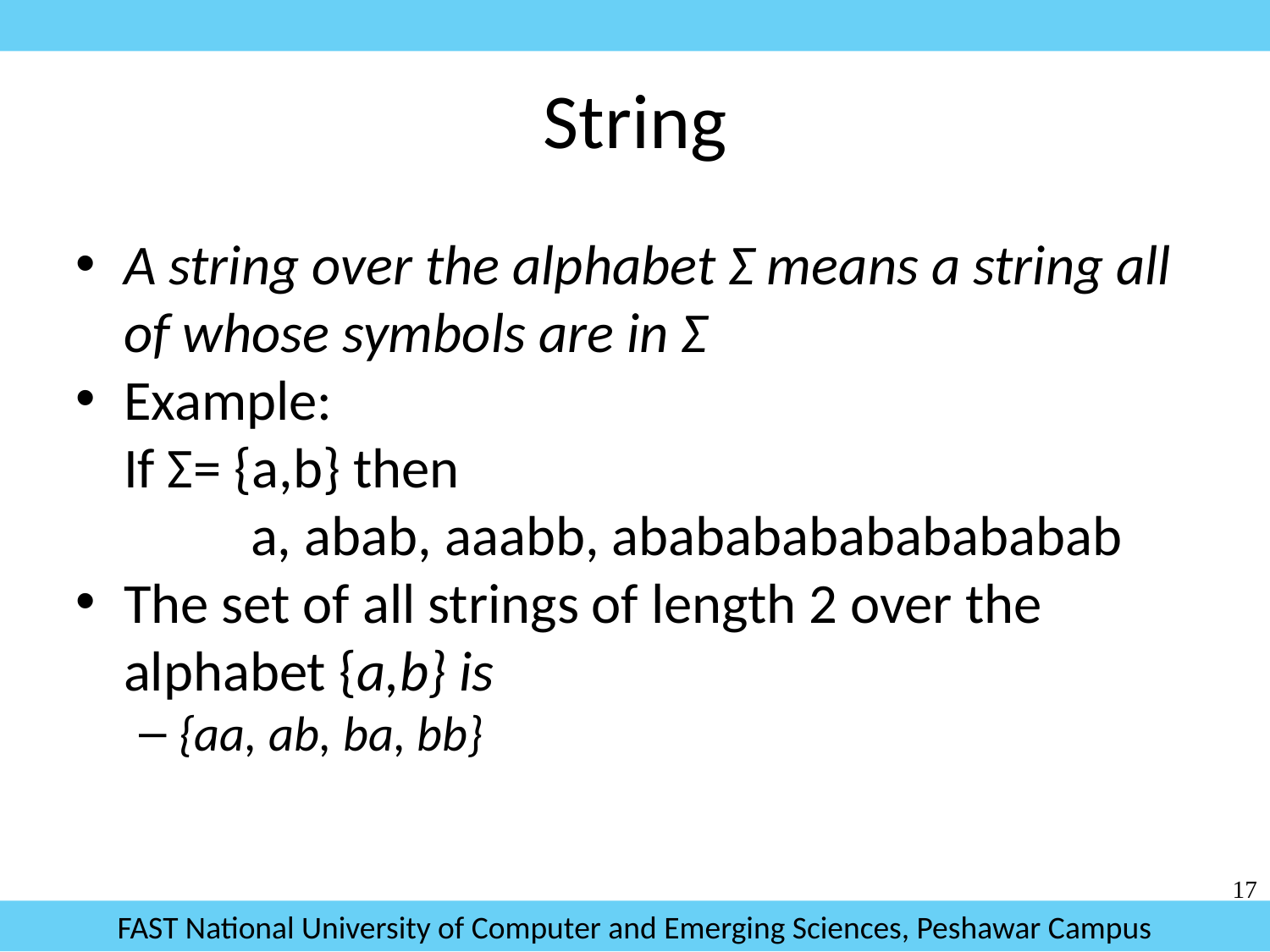

String
A string over the alphabet Σ means a string all of whose symbols are in Σ
Example:
	If Σ= {a,b} then
		a, abab, aaabb, ababababababababab
The set of all strings of length 2 over the alphabet {a,b} is
{aa, ab, ba, bb}
17
FAST National University of Computer and Emerging Sciences, Peshawar Campus